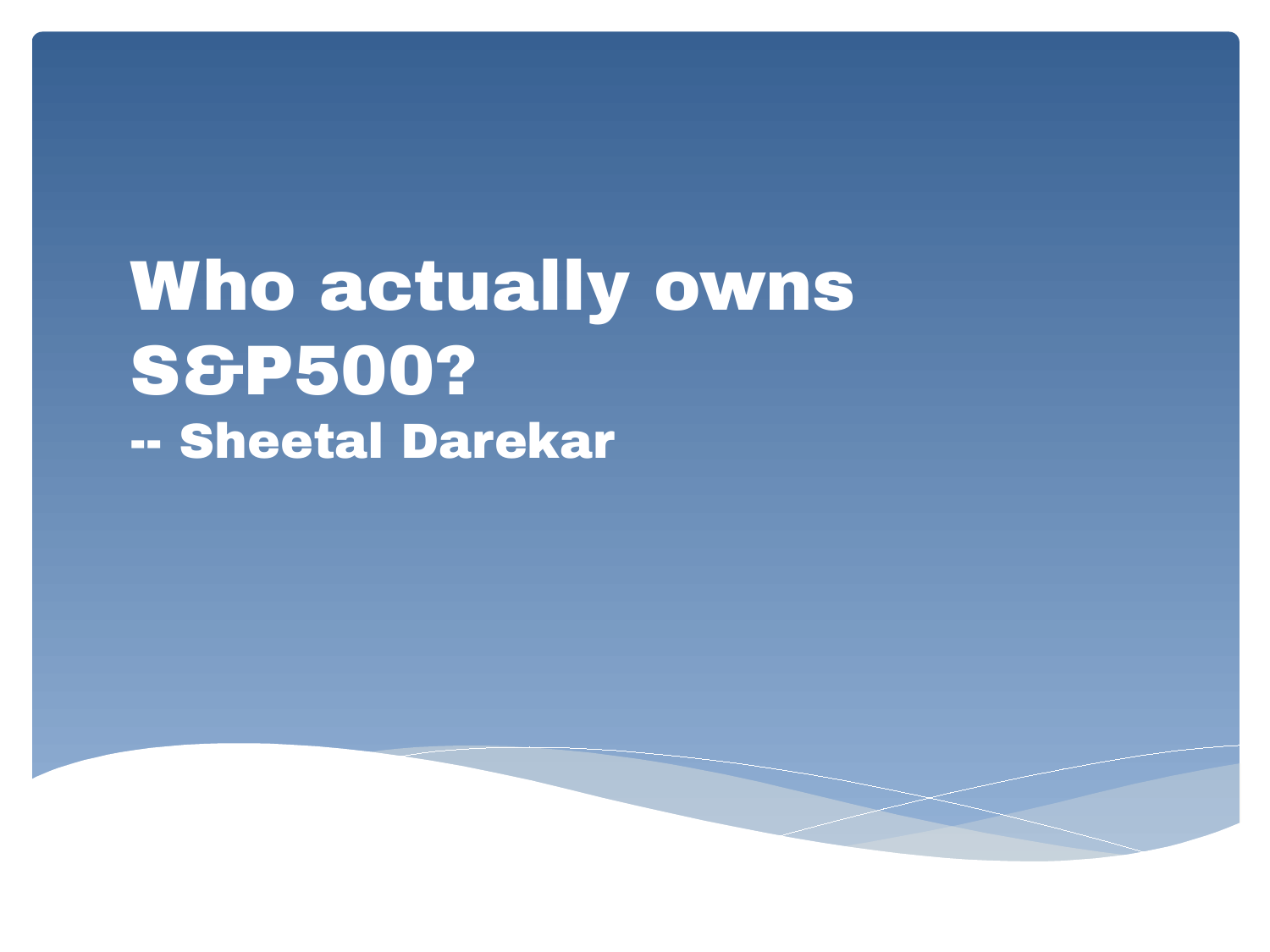

Who actually owns S&P500?
-- Sheetal Darekar